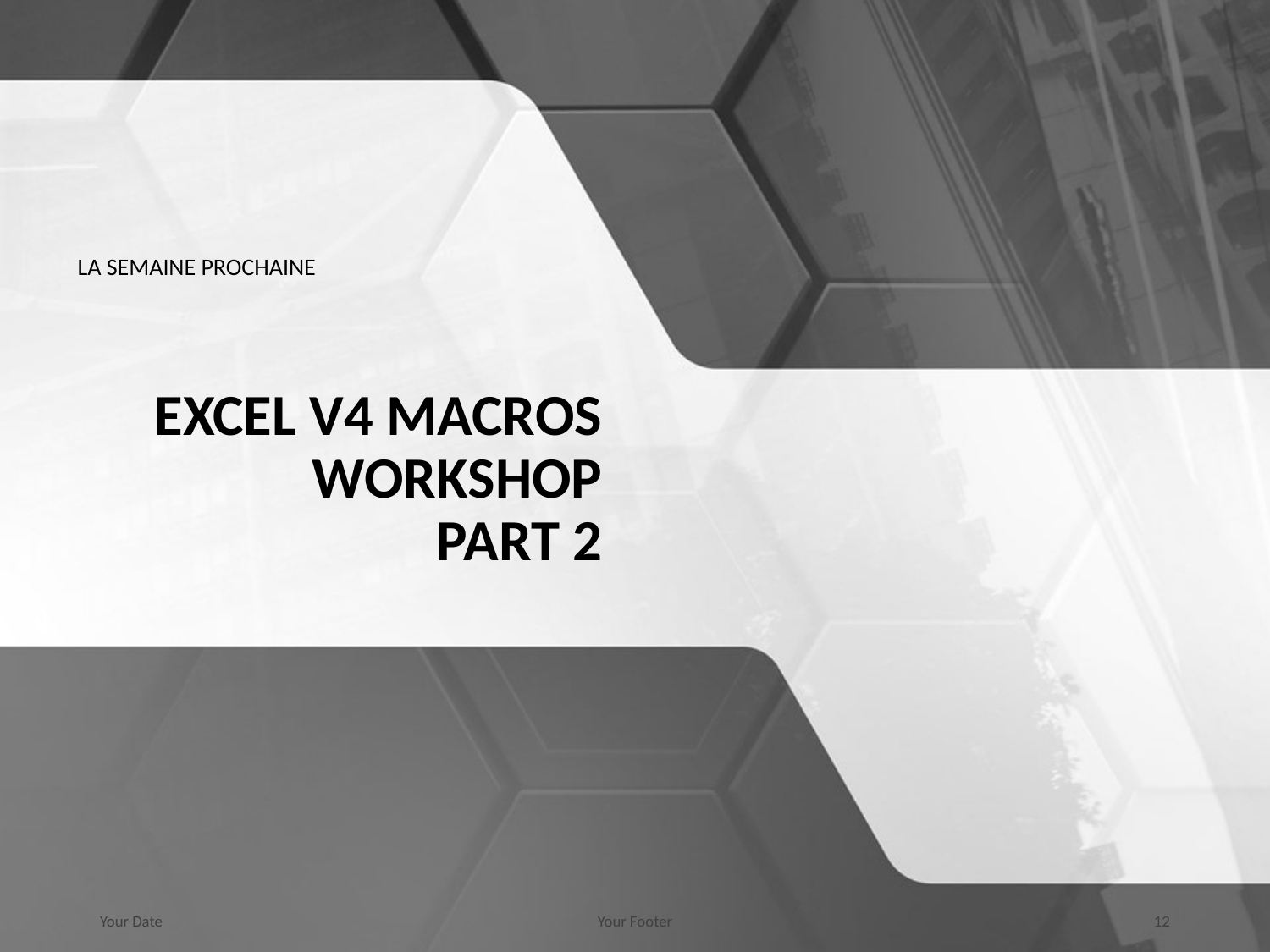

La semaine prochaine
# Excel v4 Macros workshop part 2
Your Date
Your Footer
12